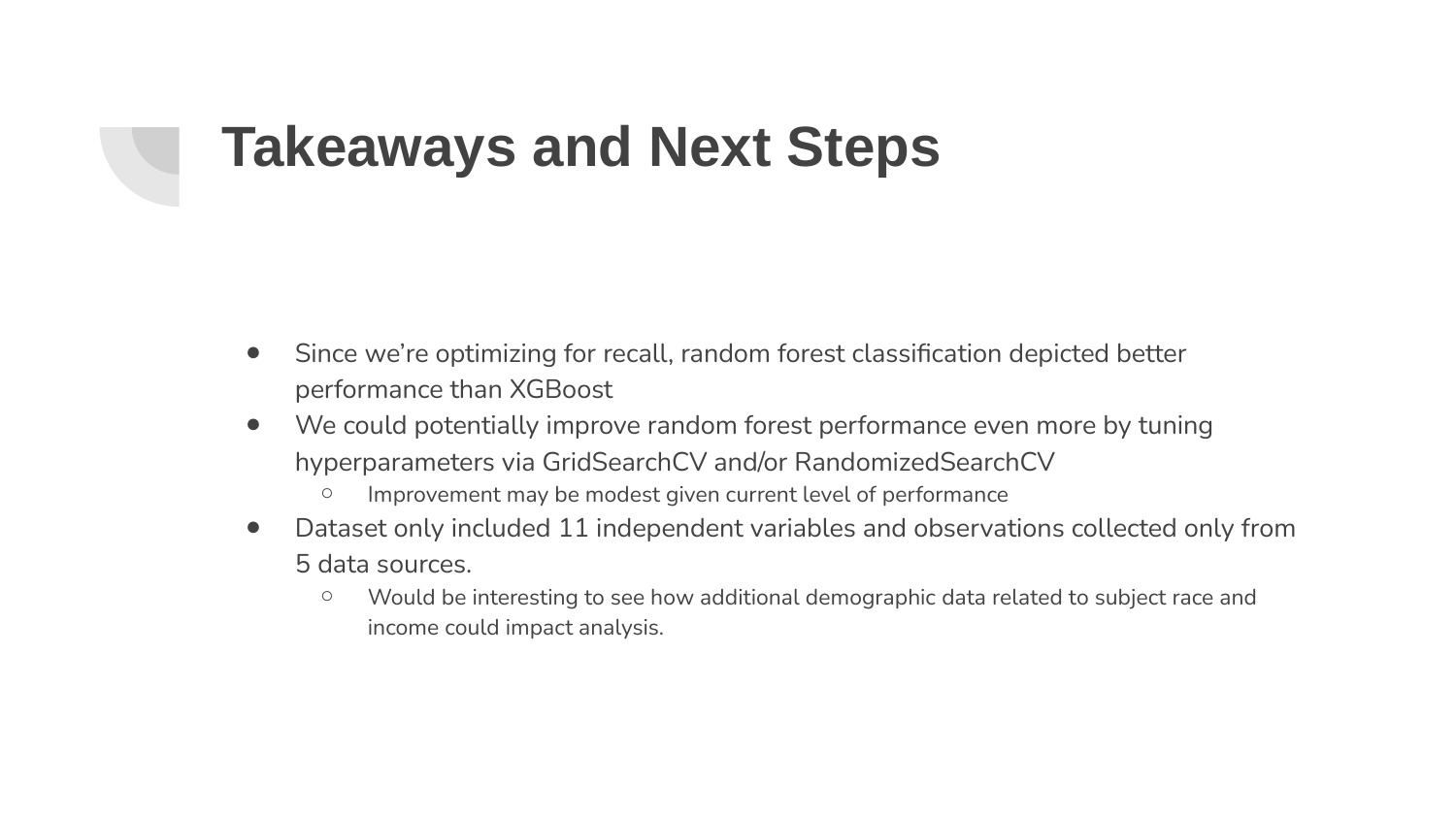

# Takeaways and Next Steps
Since we’re optimizing for recall, random forest classification depicted better performance than XGBoost
We could potentially improve random forest performance even more by tuning hyperparameters via GridSearchCV and/or RandomizedSearchCV
Improvement may be modest given current level of performance
Dataset only included 11 independent variables and observations collected only from 5 data sources.
Would be interesting to see how additional demographic data related to subject race and income could impact analysis.